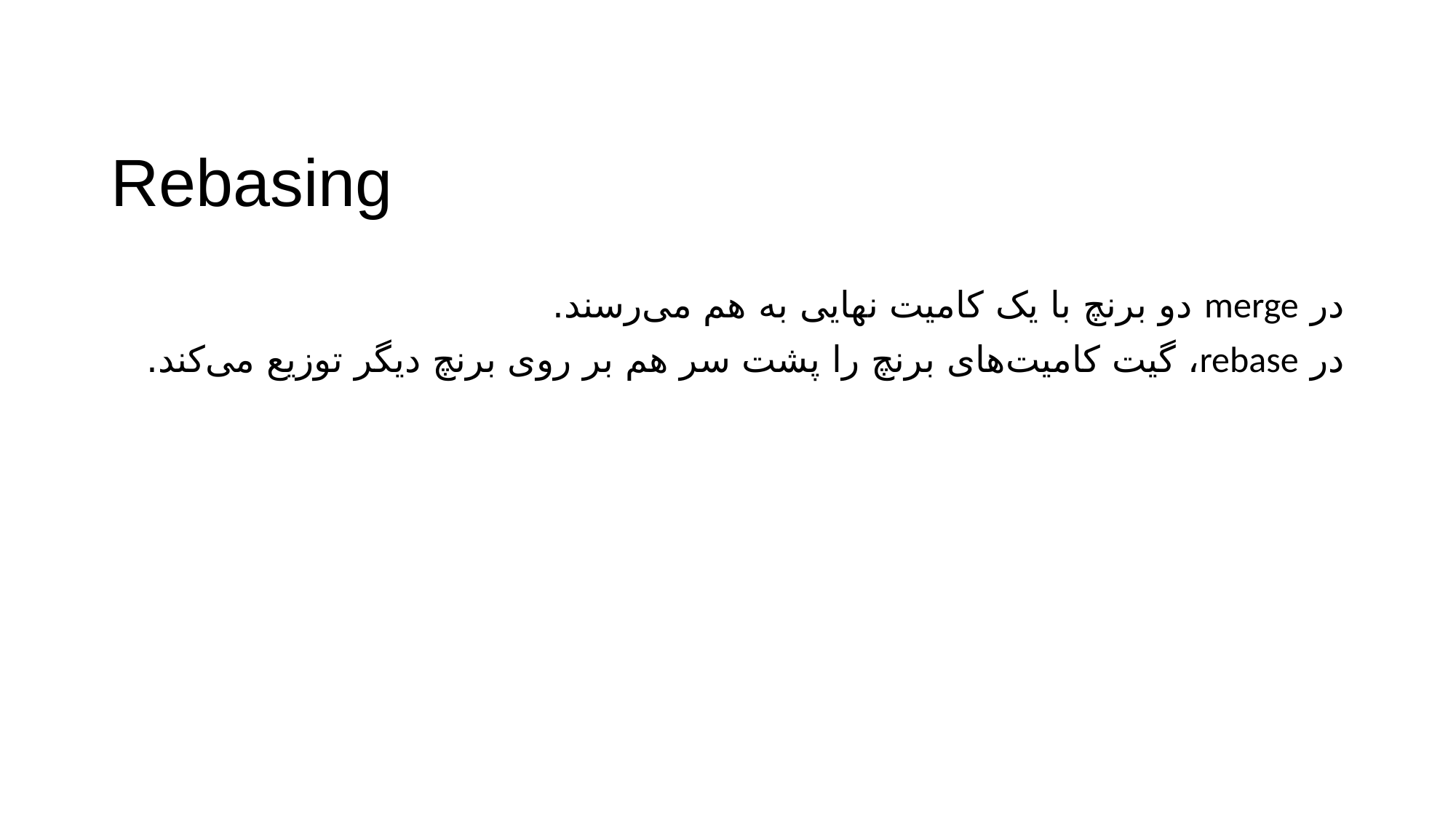

# Rebasing
در merge دو برنچ با یک کامیت نهایی به هم می‌رسند.
در rebase، گیت کامیت‌های برنچ را پشت سر هم بر روی برنچ دیگر توزیع می‌کند.